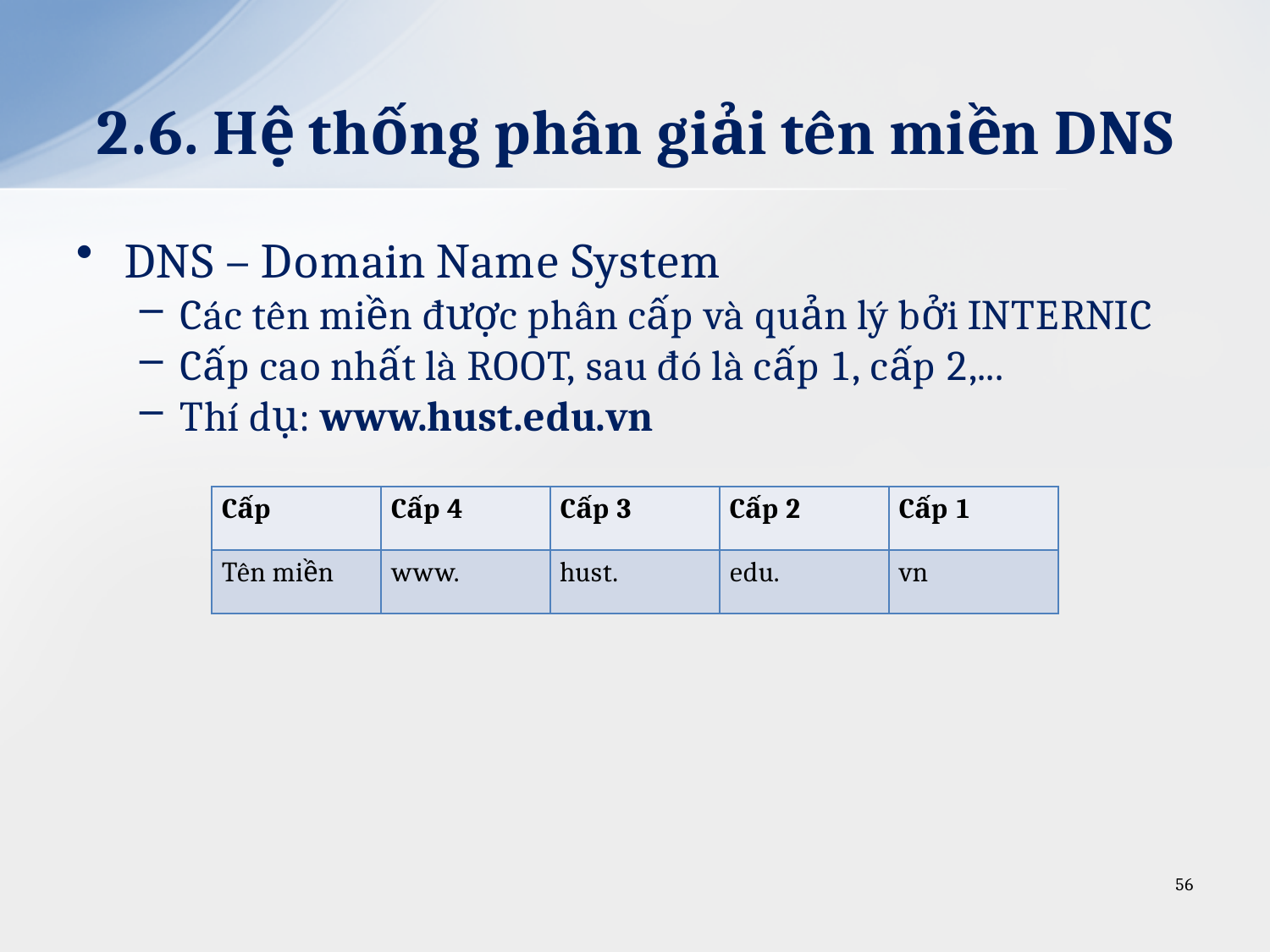

# 2.6. Hệ thống phân giải tên miền DNS
DNS – Domain Name System
Các tên miền được phân cấp và quản lý bởi INTERNIC
Cấp cao nhất là ROOT, sau đó là cấp 1, cấp 2,...
Thí dụ: www.hust.edu.vn

| Cấp | Cấp 4 | Cấp 3 | Cấp 2 | Cấp 1 |
| --- | --- | --- | --- | --- |
| Tên miền | www. | hust. | edu. | vn |
56